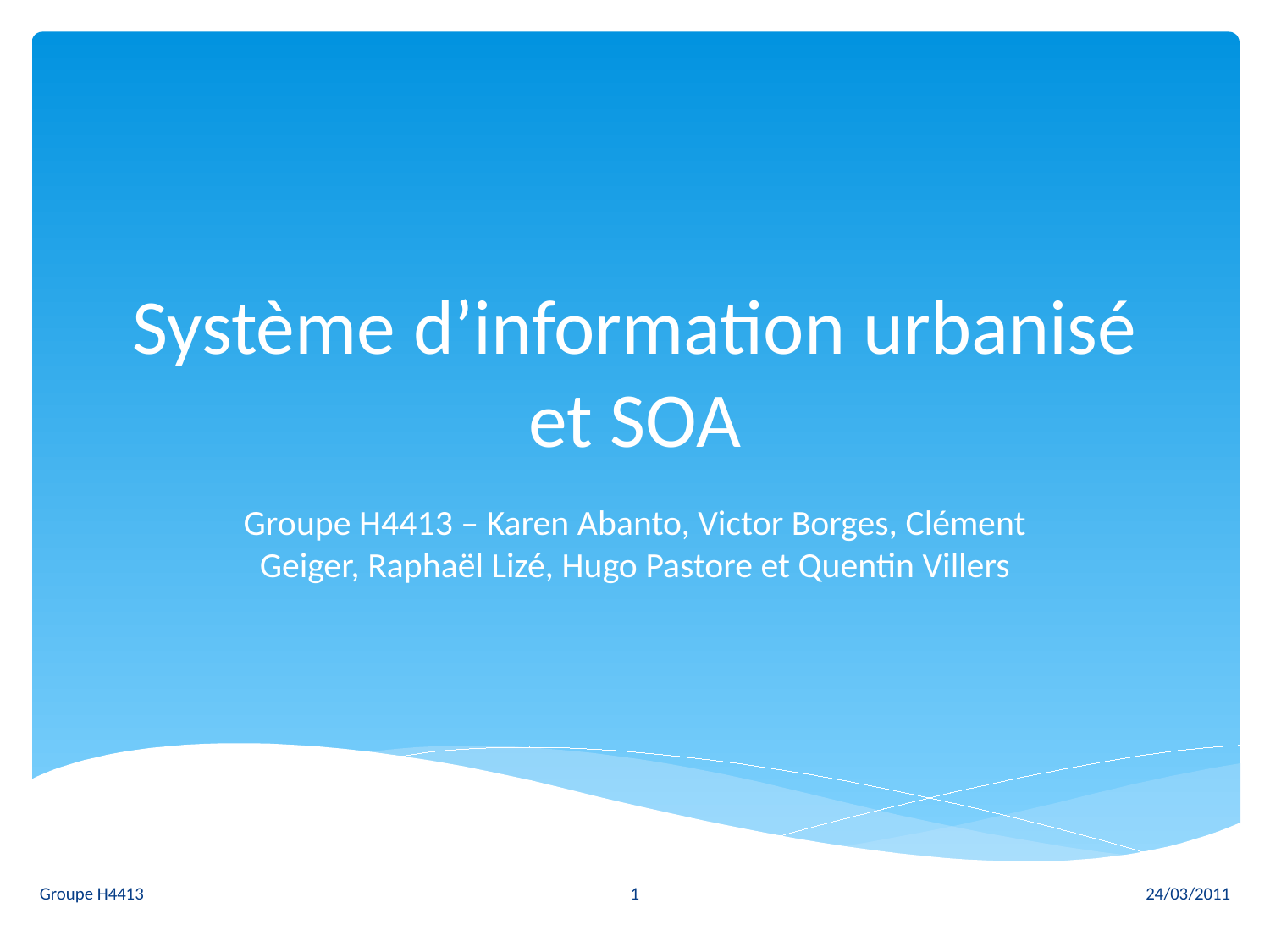

# Système d’information urbanisé et SOA
Groupe H4413 – Karen Abanto, Victor Borges, Clément Geiger, Raphaël Lizé, Hugo Pastore et Quentin Villers
1
Groupe H4413
24/03/2011